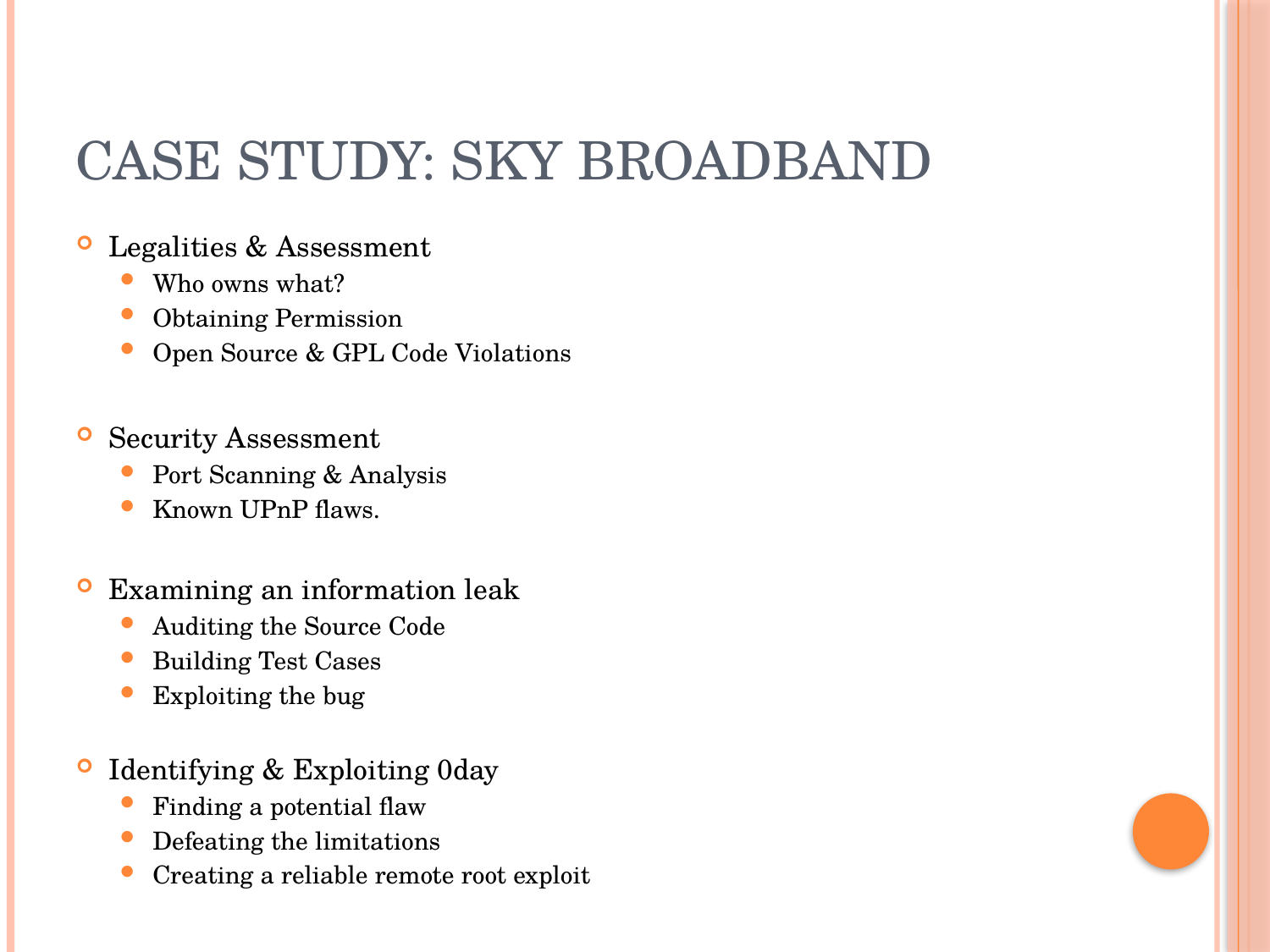

# Case Study: Sky Broadband
Legalities & Assessment
Who owns what?
Obtaining Permission
Open Source & GPL Code Violations

Security Assessment
Port Scanning & Analysis
Known UPnP flaws.

Examining an information leak
Auditing the Source Code
Building Test Cases
Exploiting the bug

Identifying & Exploiting 0day
Finding a potential flaw
Defeating the limitations
Creating a reliable remote root exploit